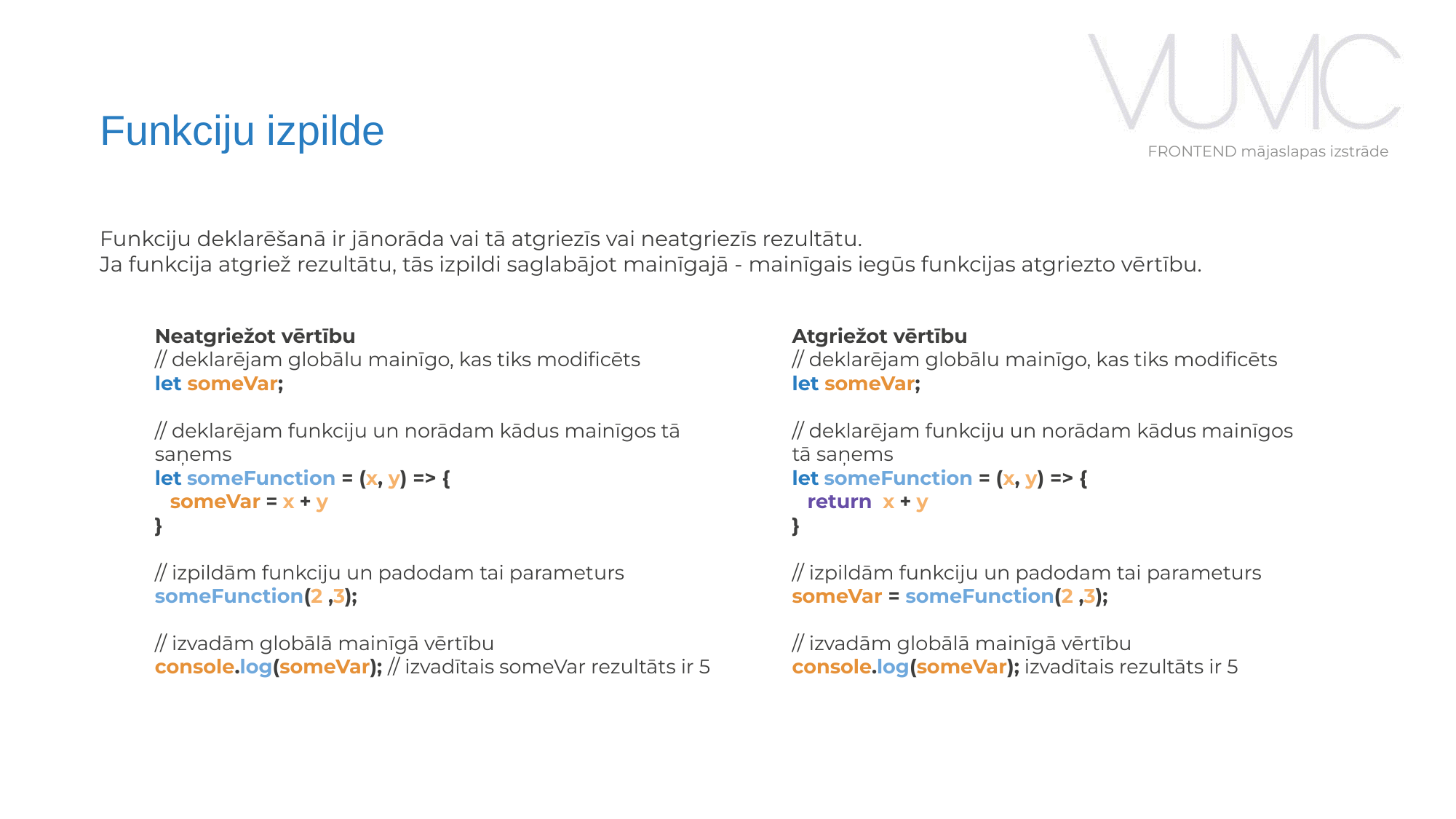

Funkciju izpilde
FRONTEND mājaslapas izstrāde

Funkciju deklarēšanā ir jānorāda vai tā atgriezīs vai neatgriezīs rezultātu.
Ja funkcija atgriež rezultātu, tās izpildi saglabājot mainīgajā - mainīgais iegūs funkcijas atgriezto vērtību.
Neatgriežot vērtību
// deklarējam globālu mainīgo, kas tiks modificēts
let someVar;

// deklarējam funkciju un norādam kādus mainīgos tā saņems
let someFunction = (x, y) => {
   someVar = x + y
}

// izpildām funkciju un padodam tai parameturs
someFunction(2 ,3);

// izvadām globālā mainīgā vērtību
console.log(someVar); // izvadītais someVar rezultāts ir 5
Atgriežot vērtību
// deklarējam globālu mainīgo, kas tiks modificēts
let someVar;

// deklarējam funkciju un norādam kādus mainīgos tā saņems
let someFunction = (x, y) => {
   return  x + y
}

// izpildām funkciju un padodam tai parameturs
someVar = someFunction(2 ,3);

// izvadām globālā mainīgā vērtību
console.log(someVar); izvadītais rezultāts ir 5
7